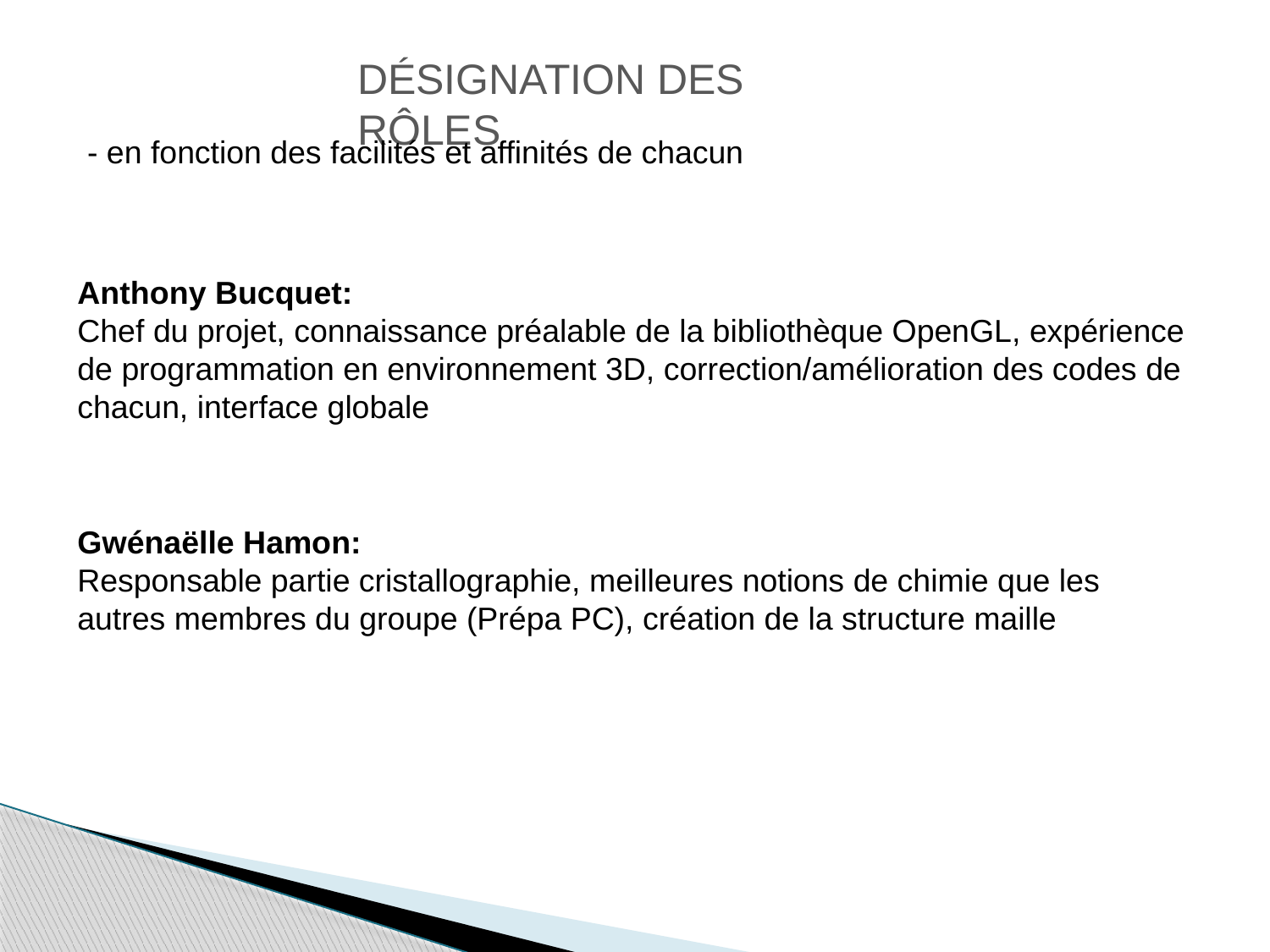

DÉSIGNATION DES RÔLES
- en fonction des facilités et affinités de chacun
Anthony Bucquet:
Chef du projet, connaissance préalable de la bibliothèque OpenGL, expérience de programmation en environnement 3D, correction/amélioration des codes de chacun, interface globale
Gwénaëlle Hamon:
Responsable partie cristallographie, meilleures notions de chimie que les autres membres du groupe (Prépa PC), création de la structure maille